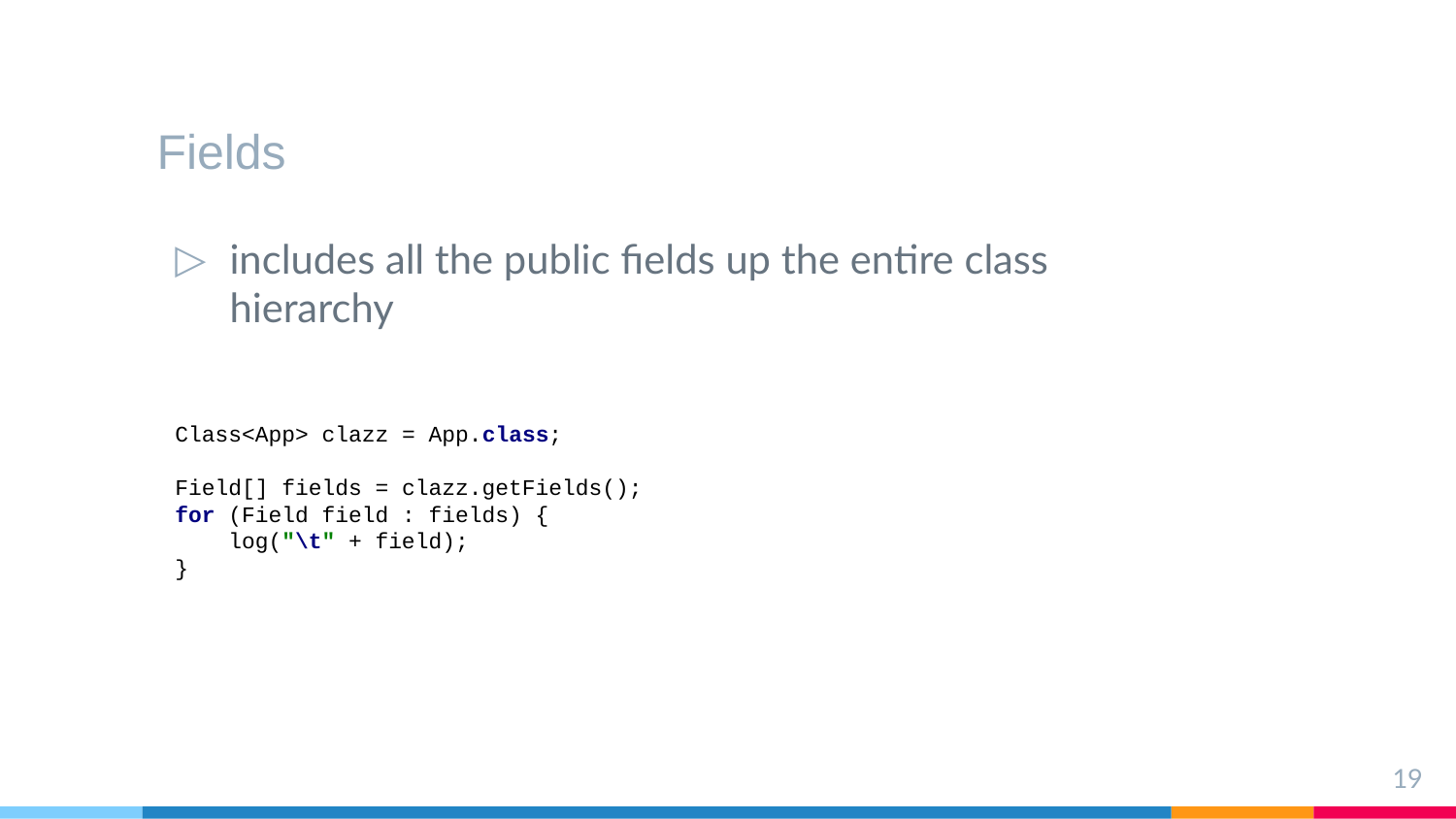

# Fields
includes all the public fields up the entire class hierarchy

Class<App> clazz = App.class;
Field[] fields = clazz.getFields();
for (Field field : fields) {
    log("\t" + field);
}
19